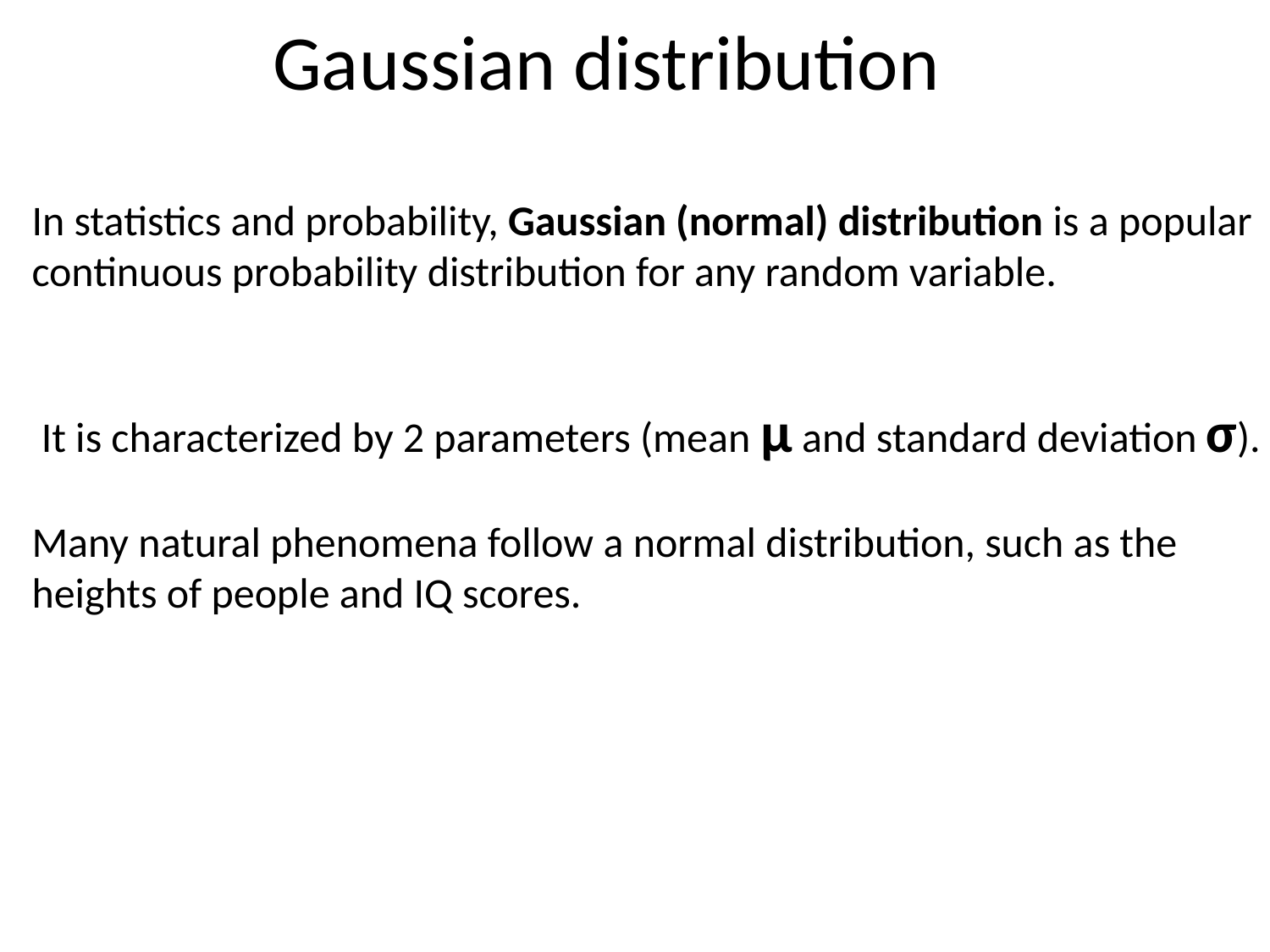

# Gaussian distribution
In statistics and probability, Gaussian (normal) distribution is a popular continuous probability distribution for any random variable.

 It is characterized by 2 parameters (mean μ and standard deviation σ).

Many natural phenomena follow a normal distribution, such as the heights of people and IQ scores.